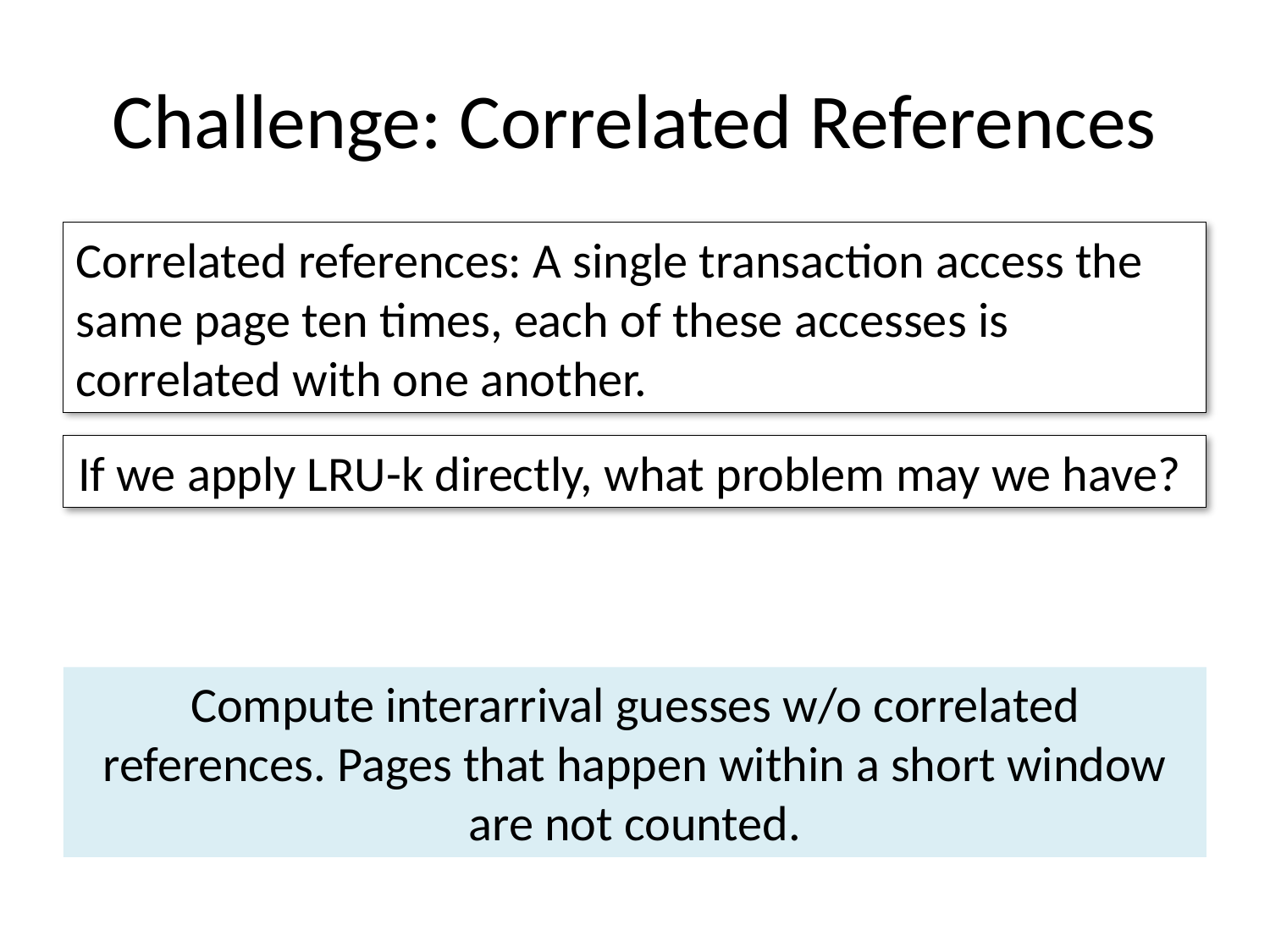

# Challenge: Correlated References
Correlated references: A single transaction access the same page ten times, each of these accesses is correlated with one another.
If we apply LRU-k directly, what problem may we have?
Compute interarrival guesses w/o correlated references. Pages that happen within a short window are not counted.